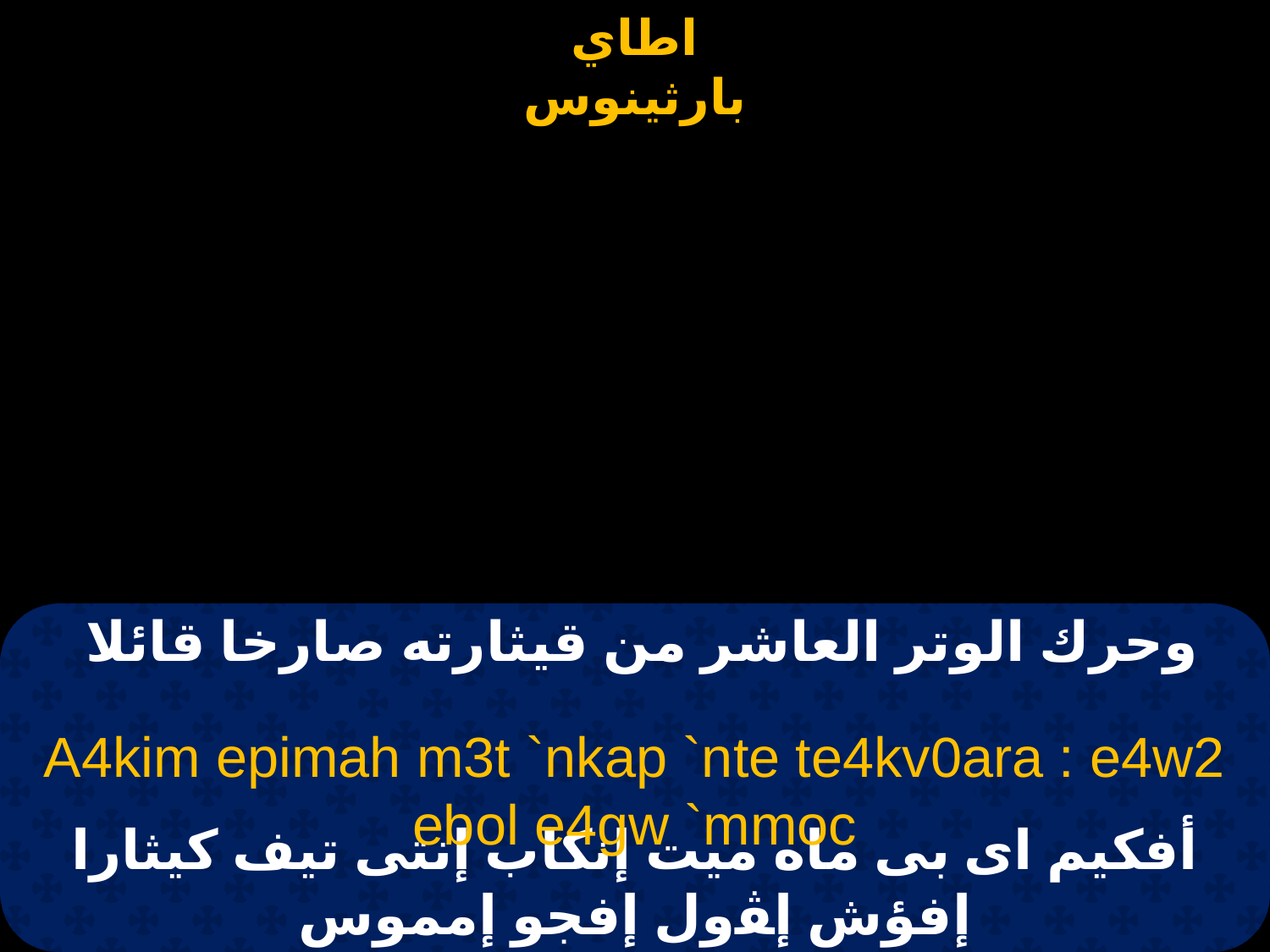

# وحرك الوتر العاشر من قيثارته صارخا قائلا
A4kim epimah m3t `nkap `nte te4kv0ara : e4w2 ebol e4gw `mmoc
أفكيم اى بى ماه ميت إنكاب إنتى تيف كيثارا إفؤش إﭭول إفجو إمموس